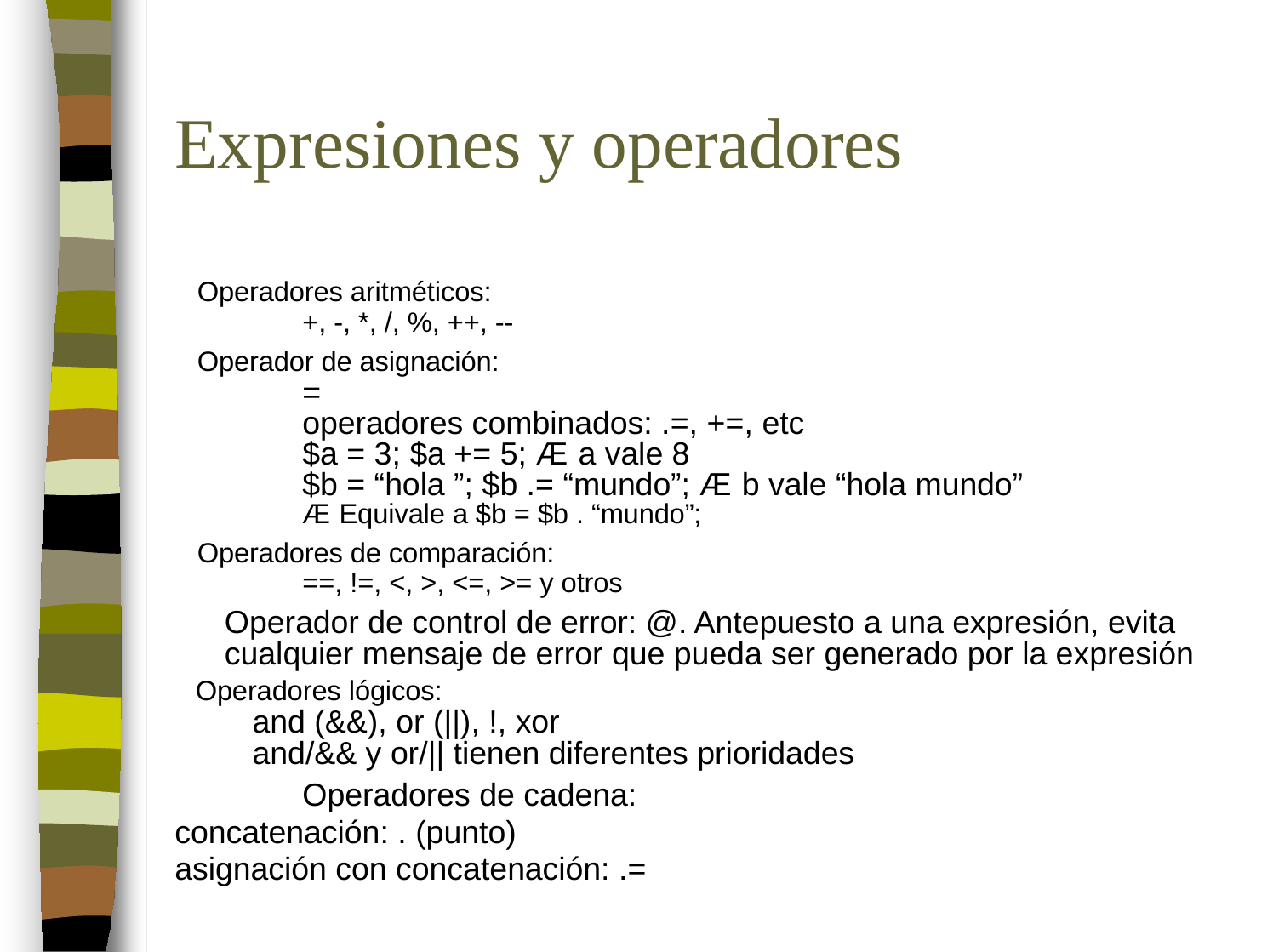

Expresiones y operadores

   Operadores aritméticos:
+, -, *, /, %, ++, --
   Operador de asignación:
=
operadores combinados: .=, +=, etc
$a = 3; $a += 5; Æ a vale 8
$b = “hola ”; $b .= “mundo”; Æ b vale “hola mundo”
Æ Equivale a $b = $b . “mundo”;
   Operadores de comparación:
==, !=, <, >, <=, >= y otros
	Operador de control de error: @. Antepuesto a una expresión, evita cualquier mensaje de error que pueda ser generado por la expresión
   Operadores lógicos:
and (&&), or (||), !, xor
and/&& y or/|| tienen diferentes prioridades
	Operadores de cadena:
concatenación: . (punto)
asignación con concatenación: .=